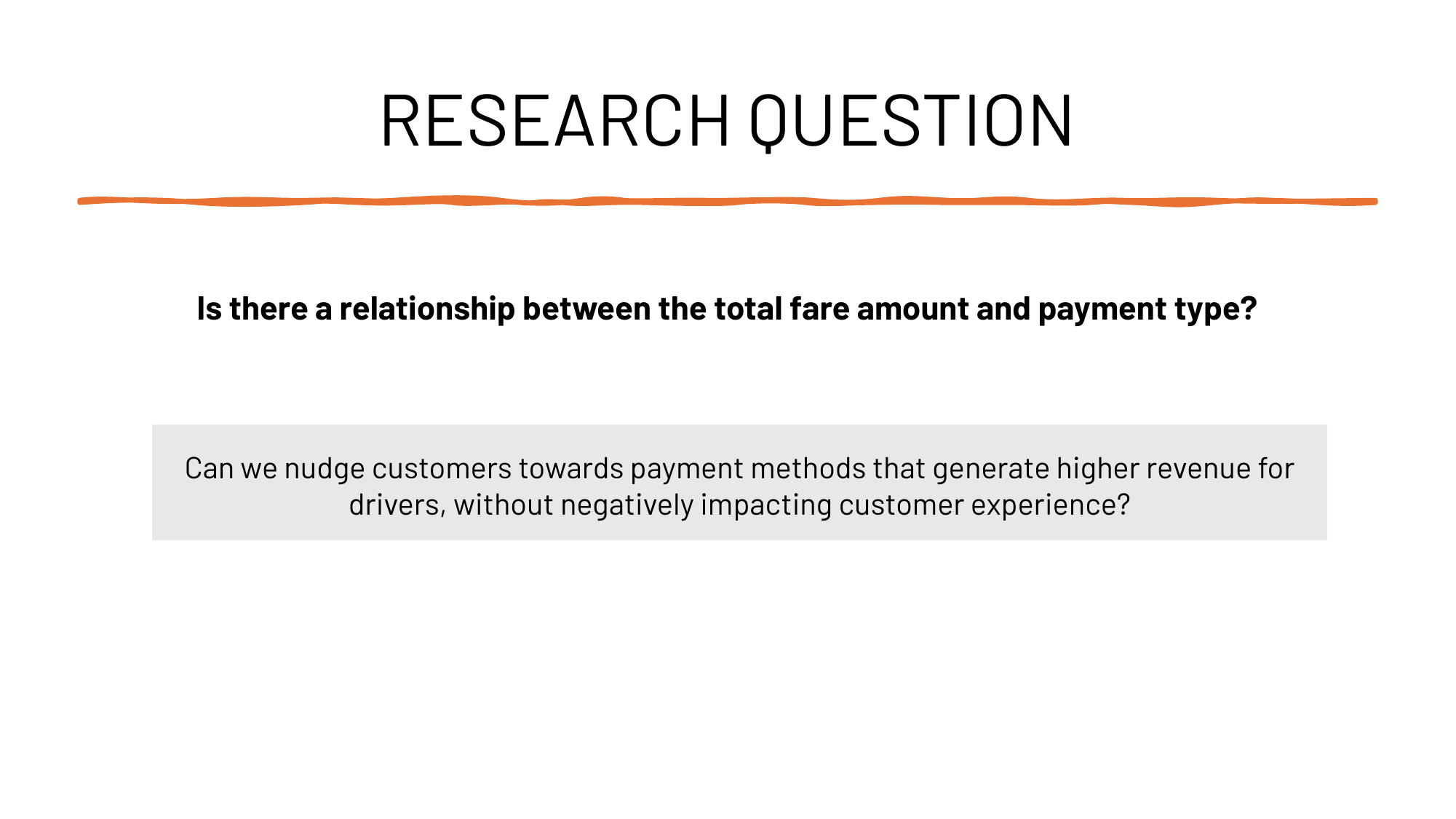

# RESEARCH QUESTION

Is there a relationship between the total fare amount and payment type?

Can we nudge customers towards payment methods that generate higher revenue for drivers, without negatively impacting customer experience?